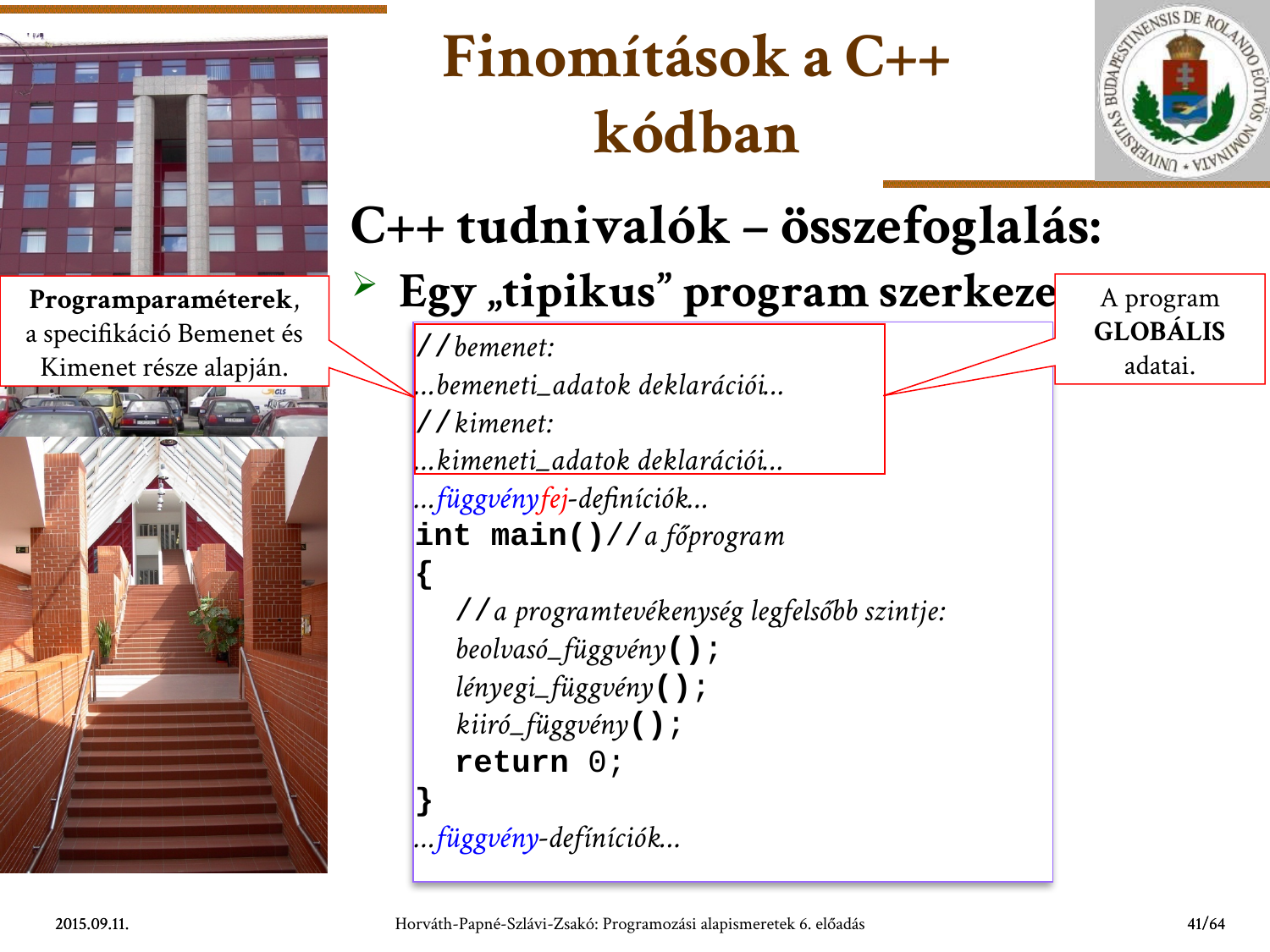

Finomítások a C++ kódban
C++ tudnivalók – összefoglalás:
Egy „tipikus” program szerkezete2
//bemenet:
…bemeneti_adatok deklarációi…
//kimenet:
…kimeneti_adatok deklarációi…
…függvényfej-definíciók…
int main()//a főprogram
{
	//a programtevékenység legfelsőbb szintje:
	beolvasó_függvény();
	lényegi_függvény();
	kiiró_függvény();
	return 0;
}
…függvény-defíníciók…
A program GLOBÁLIS adatai.
Programparaméterek,
a specifikáció Bemenet és Kimenet része alapján.

2015.09.11.
2015.09.11.
Horváth-Papné-Szlávi-Zsakó: Programozási alapismeretek 6. előadás
41/64
41/64